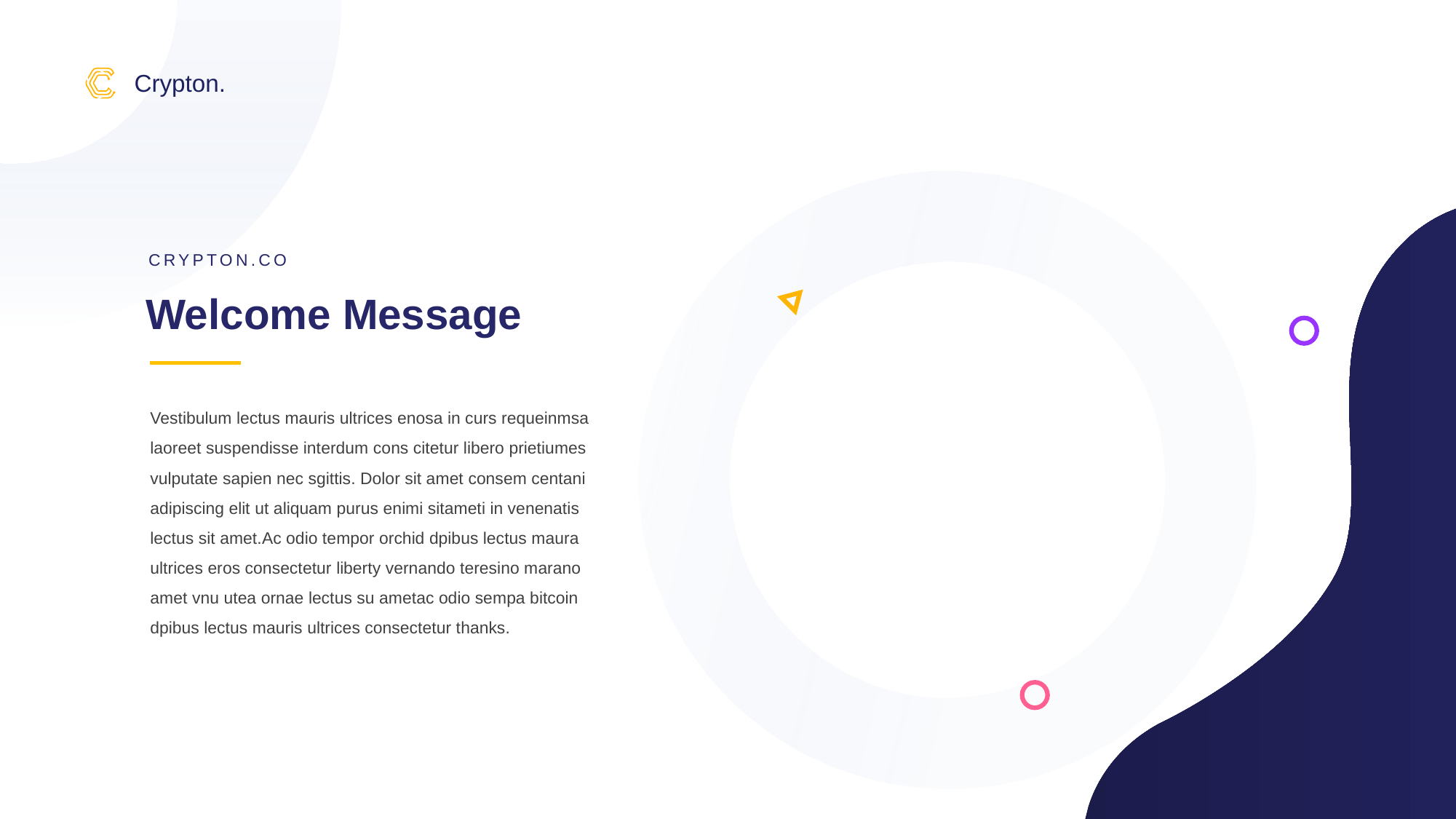

Crypton.

CRYPTON.CO
Welcome Message

Vestibulum lectus mauris ultrices enosa in curs requeinmsa laoreet suspendisse interdum cons citetur libero prietiumes vulputate sapien nec sgittis. Dolor sit amet consem centani adipiscing elit ut aliquam purus enimi sitameti in venenatis lectus sit amet.Ac odio tempor orchid dpibus lectus maura ultrices eros consectetur liberty vernando teresino marano amet vnu utea ornae lectus su ametac odio sempa bitcoin dpibus lectus mauris ultrices consectetur thanks.